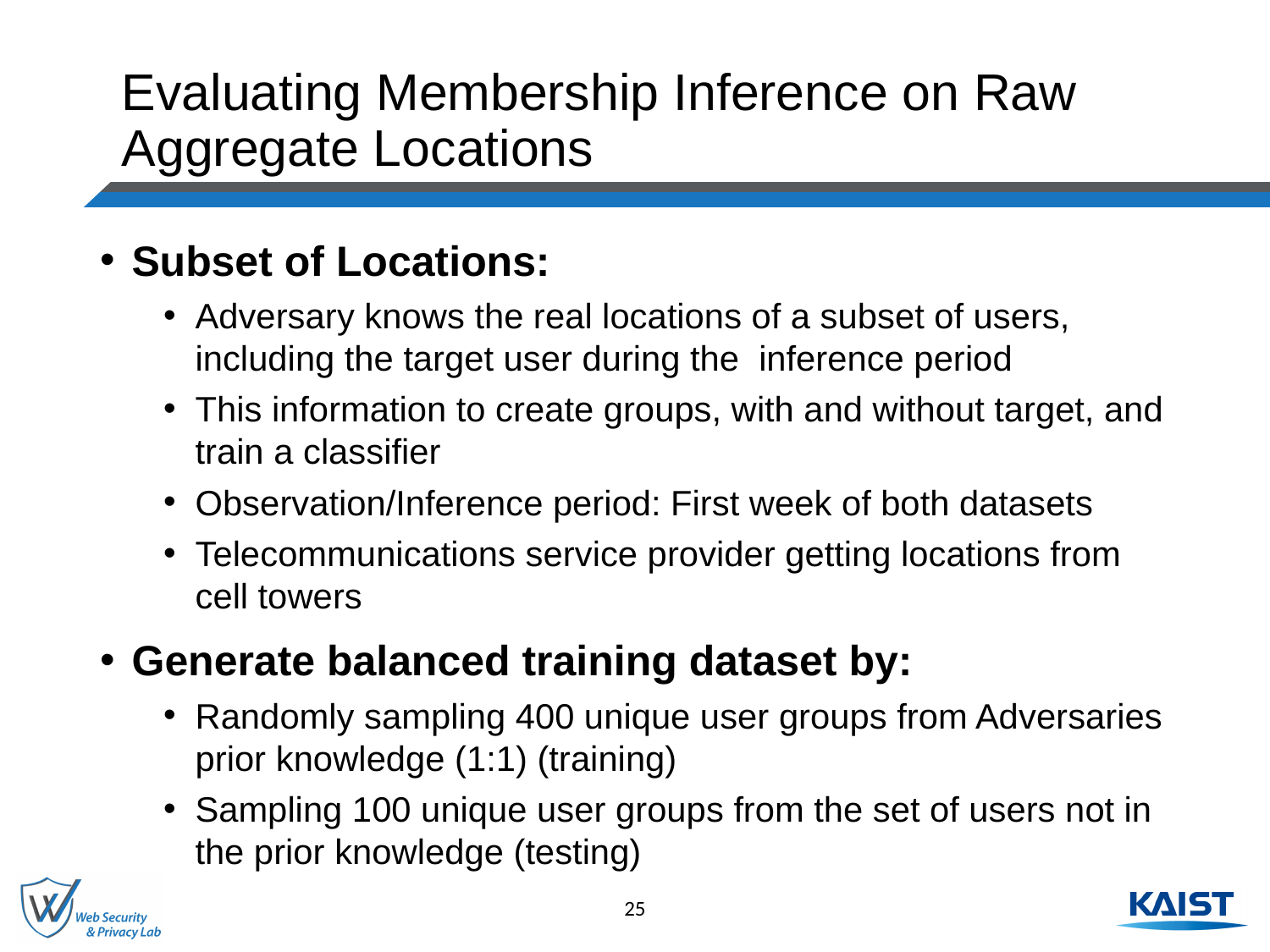

# Evaluating Membership Inference on Raw Aggregate Locations
Subset of Locations:
Adversary knows the real locations of a subset of users, including the target user during the  inference period
This information to create groups, with and without target, and train a classifier
Observation/Inference period: First week of both datasets
Telecommunications service provider getting locations from cell towers
Generate balanced training dataset by:
Randomly sampling 400 unique user groups from Adversaries prior knowledge (1:1) (training)
Sampling 100 unique user groups from the set of users not in the prior knowledge (testing)

25